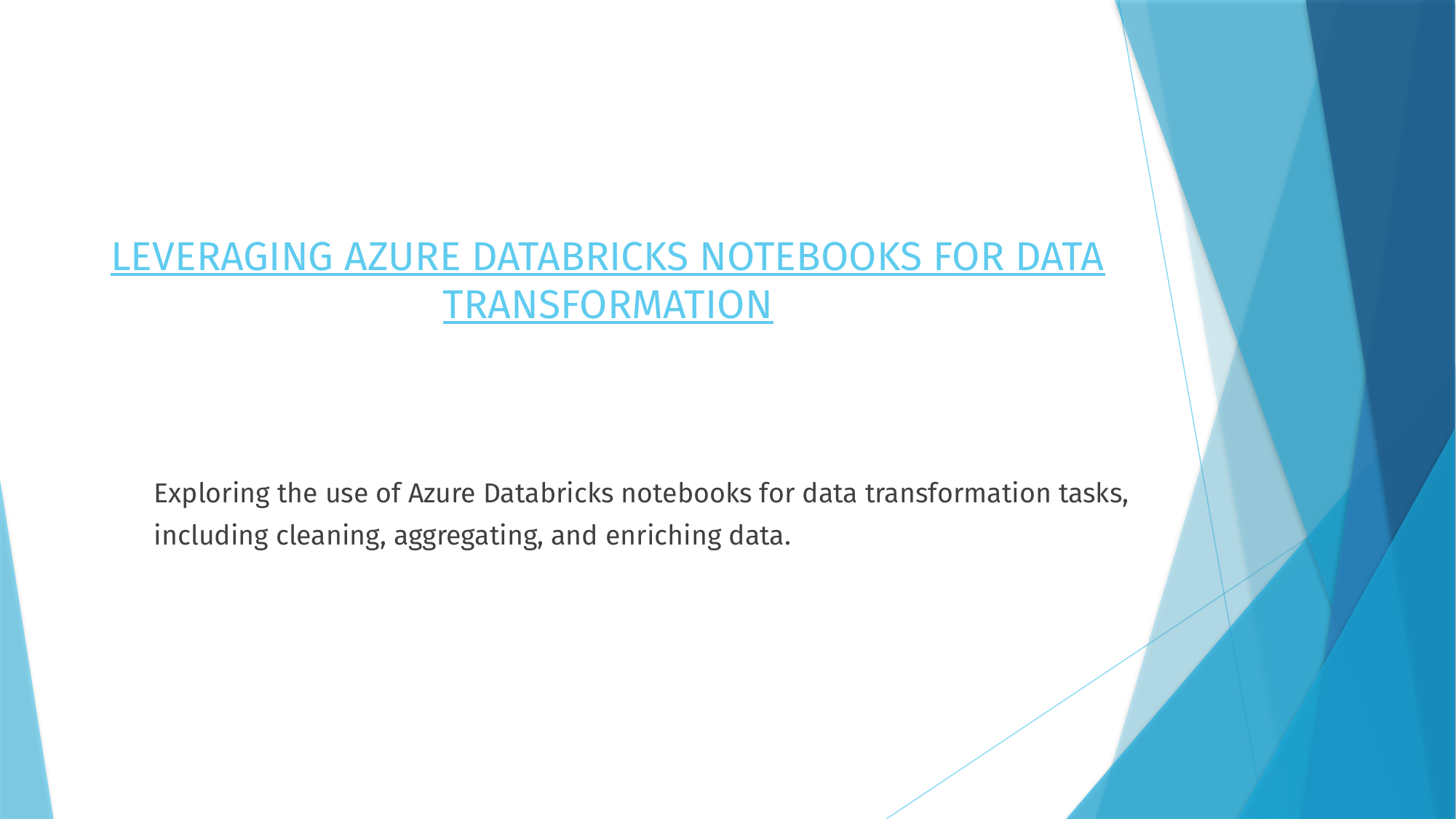

# LEVERAGING AZURE DATABRICKS NOTEBOOKS FOR DATA TRANSFORMATION
Exploring the use of Azure Databricks notebooks for data transformation tasks, including cleaning, aggregating, and enriching data.